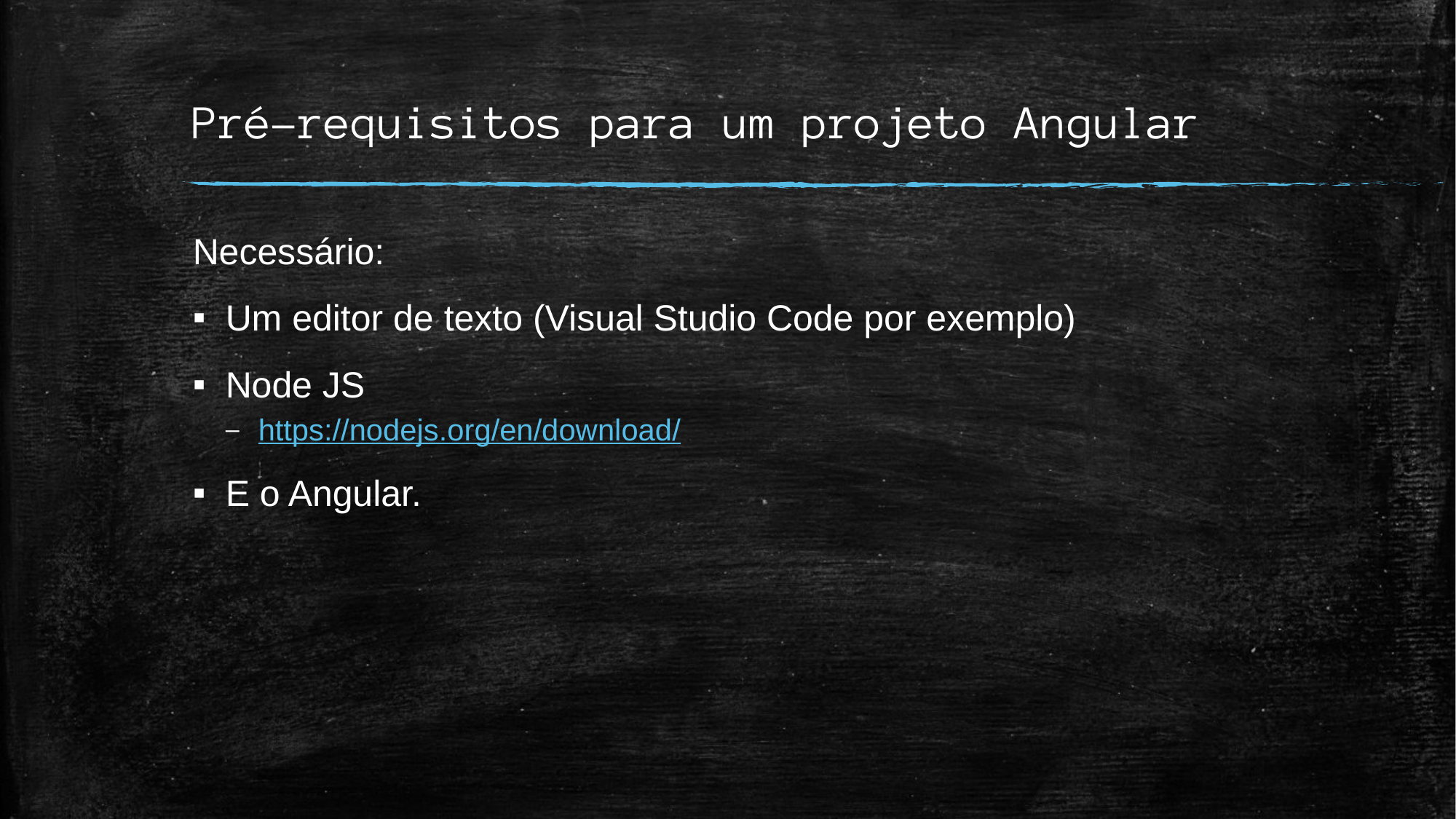

# Pré-requisitos para um projeto Angular
Necessário:
Um editor de texto (Visual Studio Code por exemplo)
Node JS
https://nodejs.org/en/download/
E o Angular.